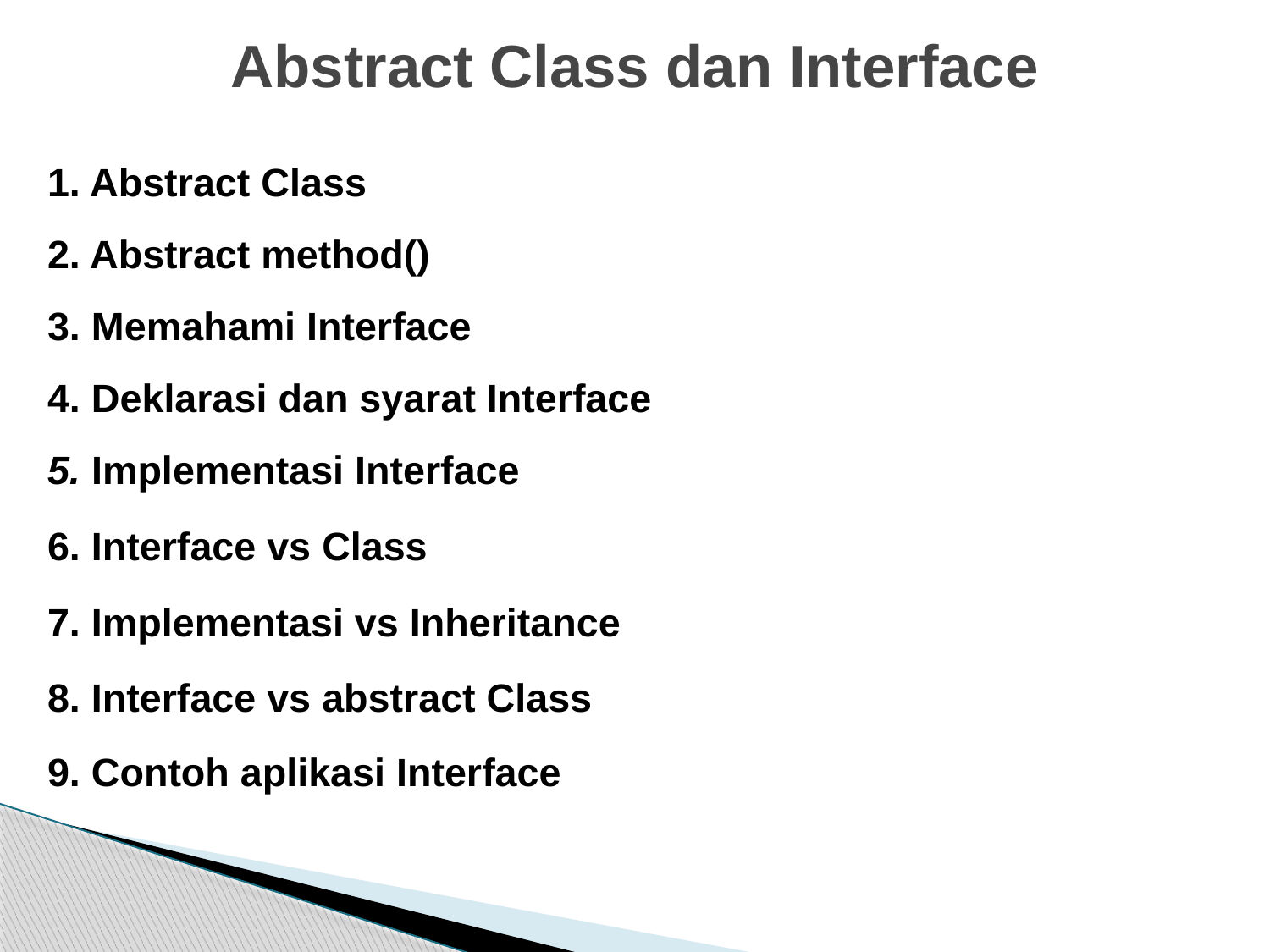

# Abstract Class dan Interface
1. Abstract Class

2. Abstract method()

3. Memahami Interface

4. Deklarasi dan syarat Interface

5. Implementasi Interface

6. Interface vs Class

7. Implementasi vs Inheritance

8. Interface vs abstract Class

9. Contoh aplikasi Interface